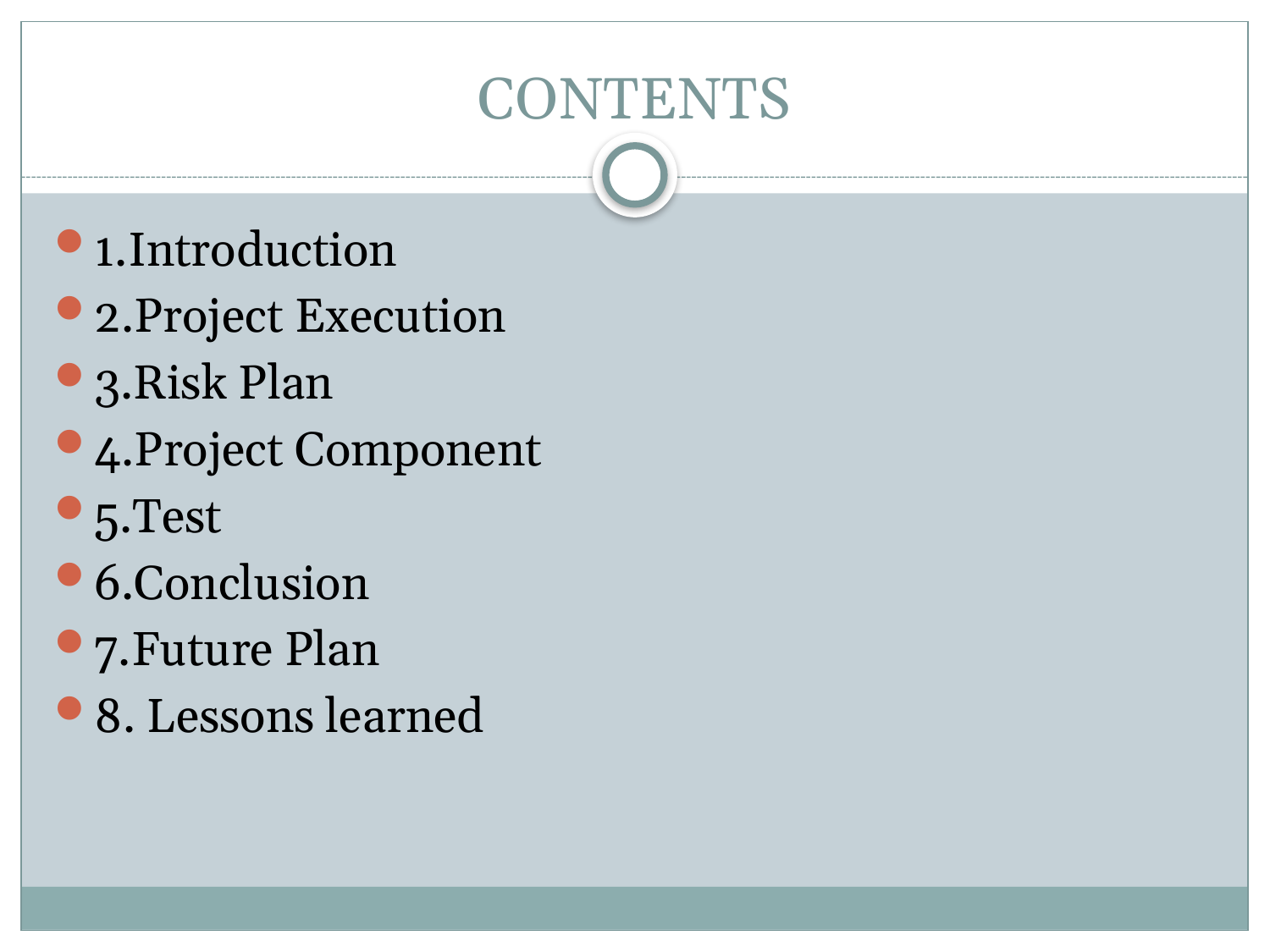

# CONTENTS
1.Introduction
2.Project Execution
3.Risk Plan
4.Project Component
5.Test
6.Conclusion
7.Future Plan
8. Lessons learned